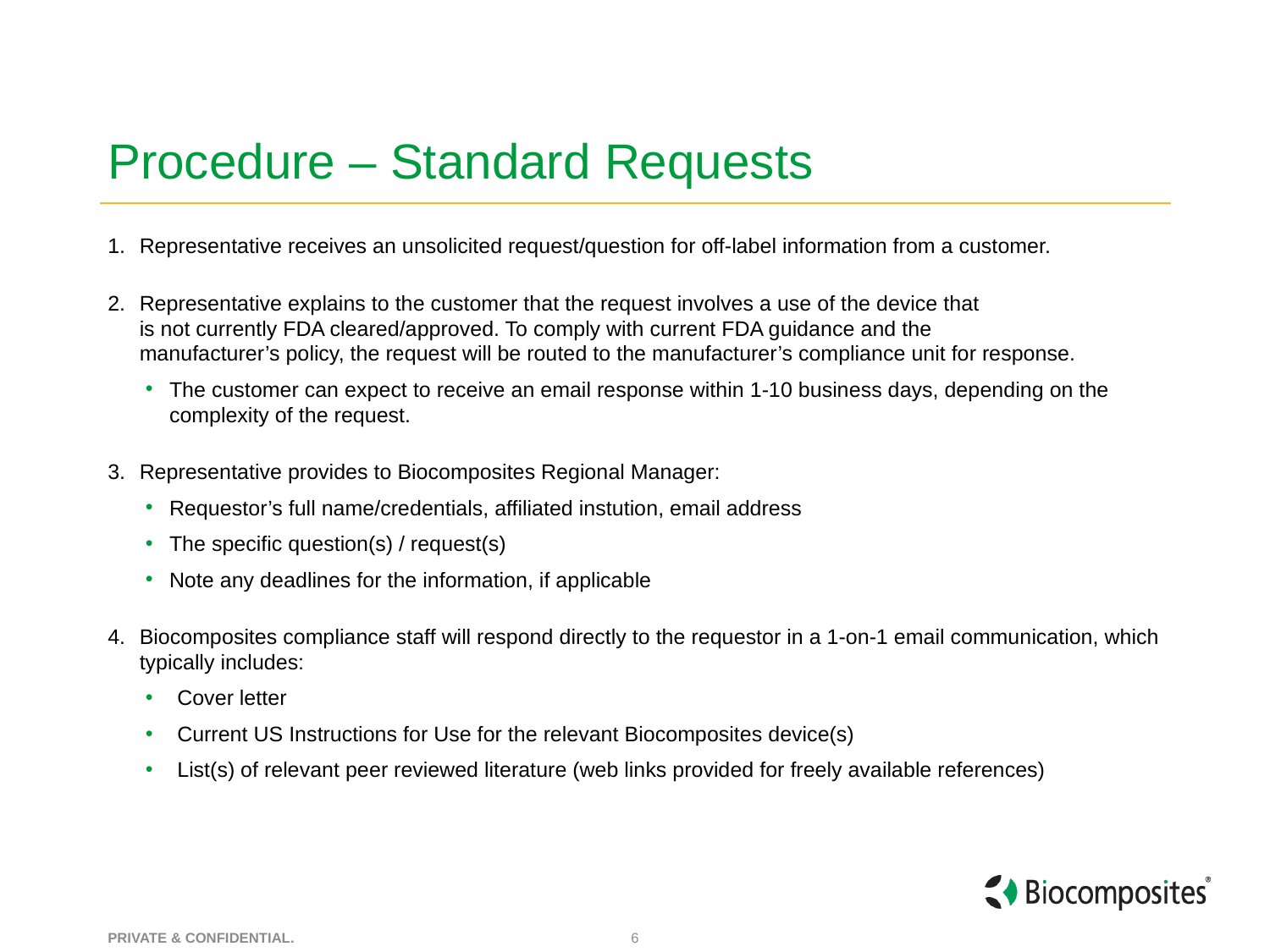

# Procedure – Standard Requests
Representative receives an unsolicited request/question for off-label information from a customer.
Representative explains to the customer that the request involves a use of the device that
is not currently FDA cleared/approved. To comply with current FDA guidance and the
manufacturer’s policy, the request will be routed to the manufacturer’s compliance unit for response.
The customer can expect to receive an email response within 1-10 business days, depending on the complexity of the request.
Representative provides to Biocomposites Regional Manager:
Requestor’s full name/credentials, affiliated instution, email address
The specific question(s) / request(s)
Note any deadlines for the information, if applicable
Biocomposites compliance staff will respond directly to the requestor in a 1-on-1 email communication, which typically includes:
Cover letter
Current US Instructions for Use for the relevant Biocomposites device(s)
List(s) of relevant peer reviewed literature (web links provided for freely available references)
6